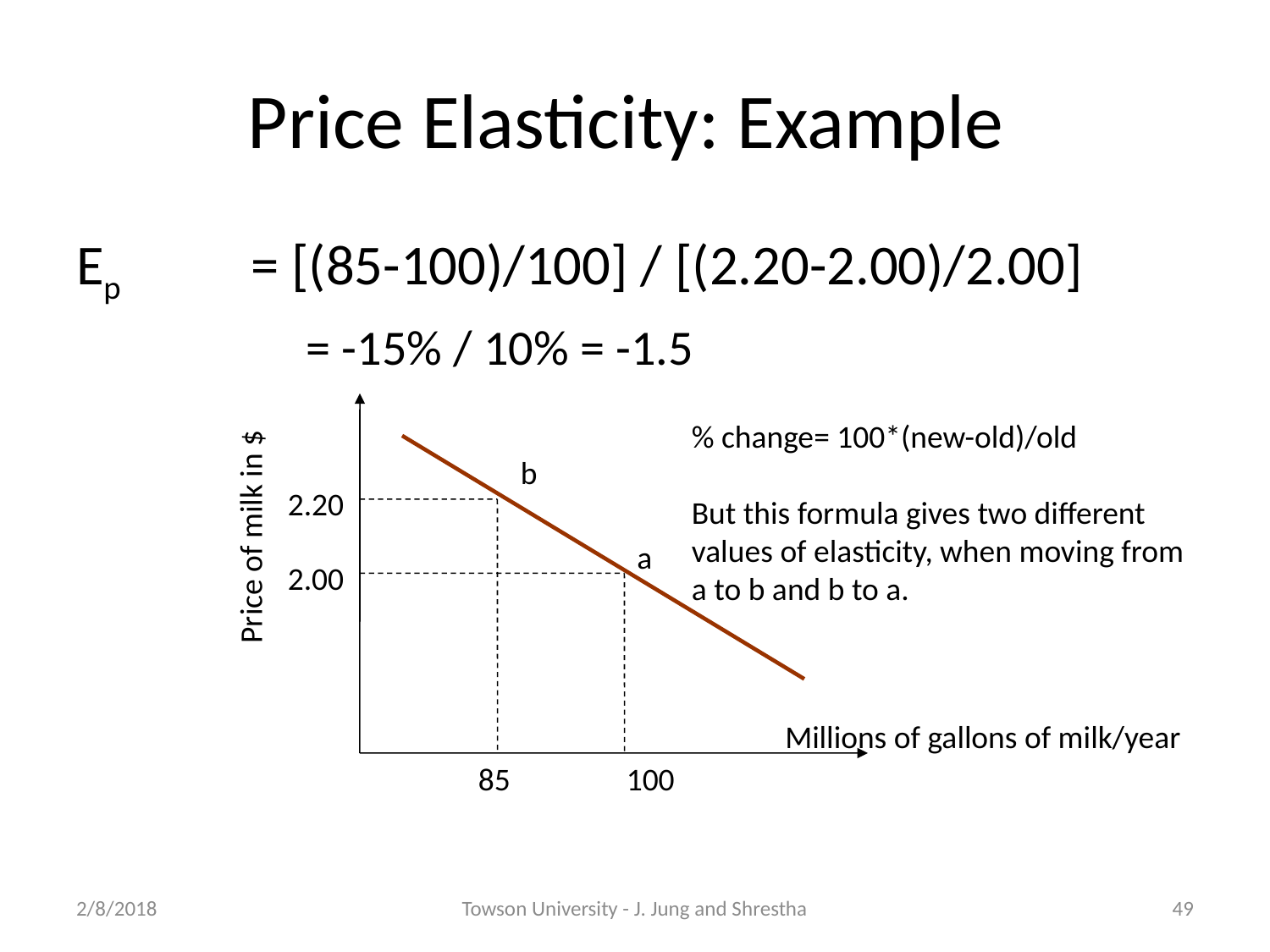

# Price Elasticity: Example
Ep		= [(85-100)/100] / [(2.20-2.00)/2.00]
		= -15% / 10% = -1.5

% change= 100*(new-old)/old

But this formula gives two different
values of elasticity, when moving from
a to b and b to a.

b
2.20

Price of milk in $
a
2.00

Millions of gallons of milk/year

85
100
2/8/2018
Towson University - J. Jung and Shrestha
49